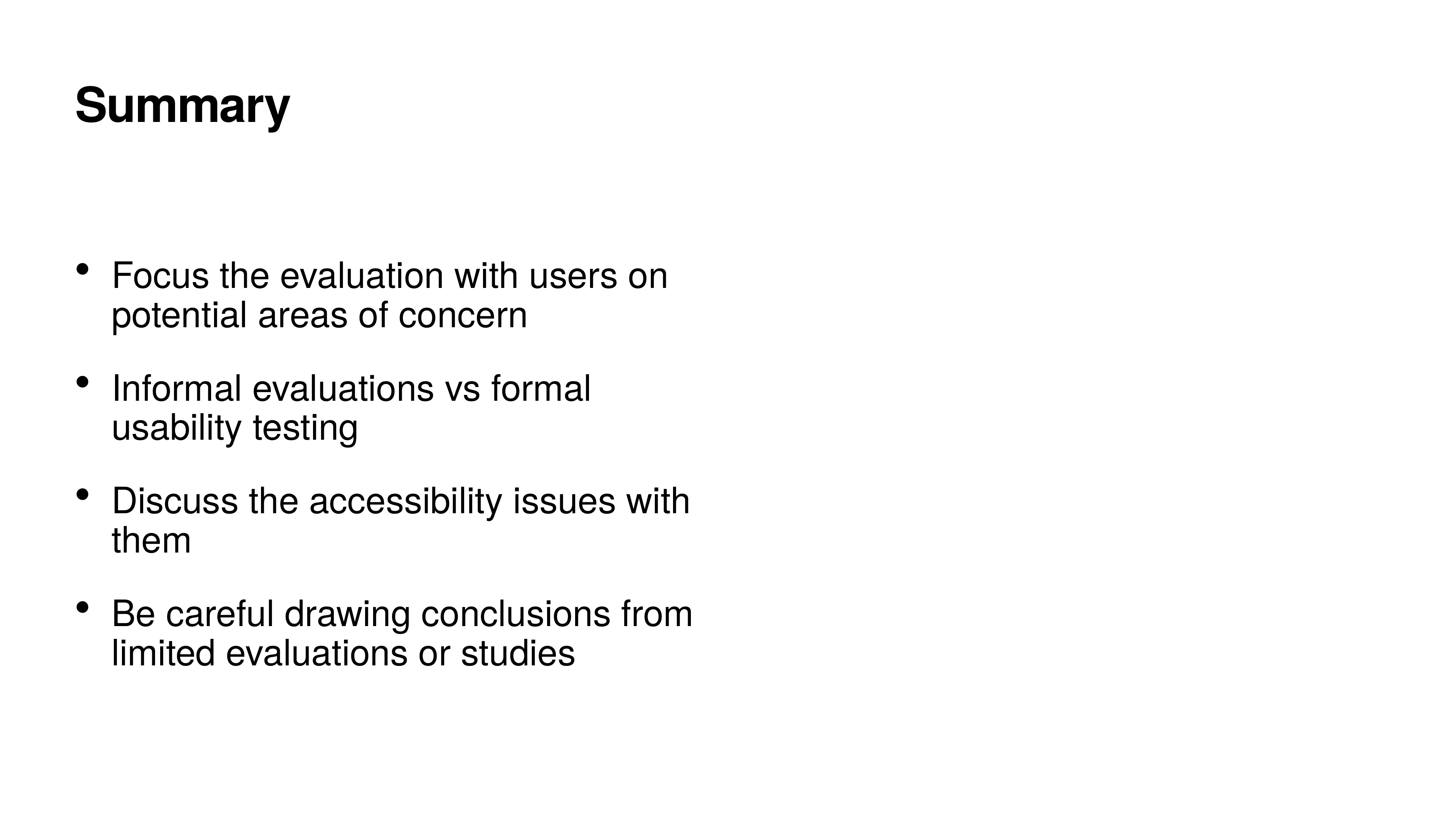

Focus the evaluation with users on potential areas of concern
Informal evaluations vs formal usability testing
Discuss the accessibility issues with them
Be careful drawing conclusions from limited evaluations or studies